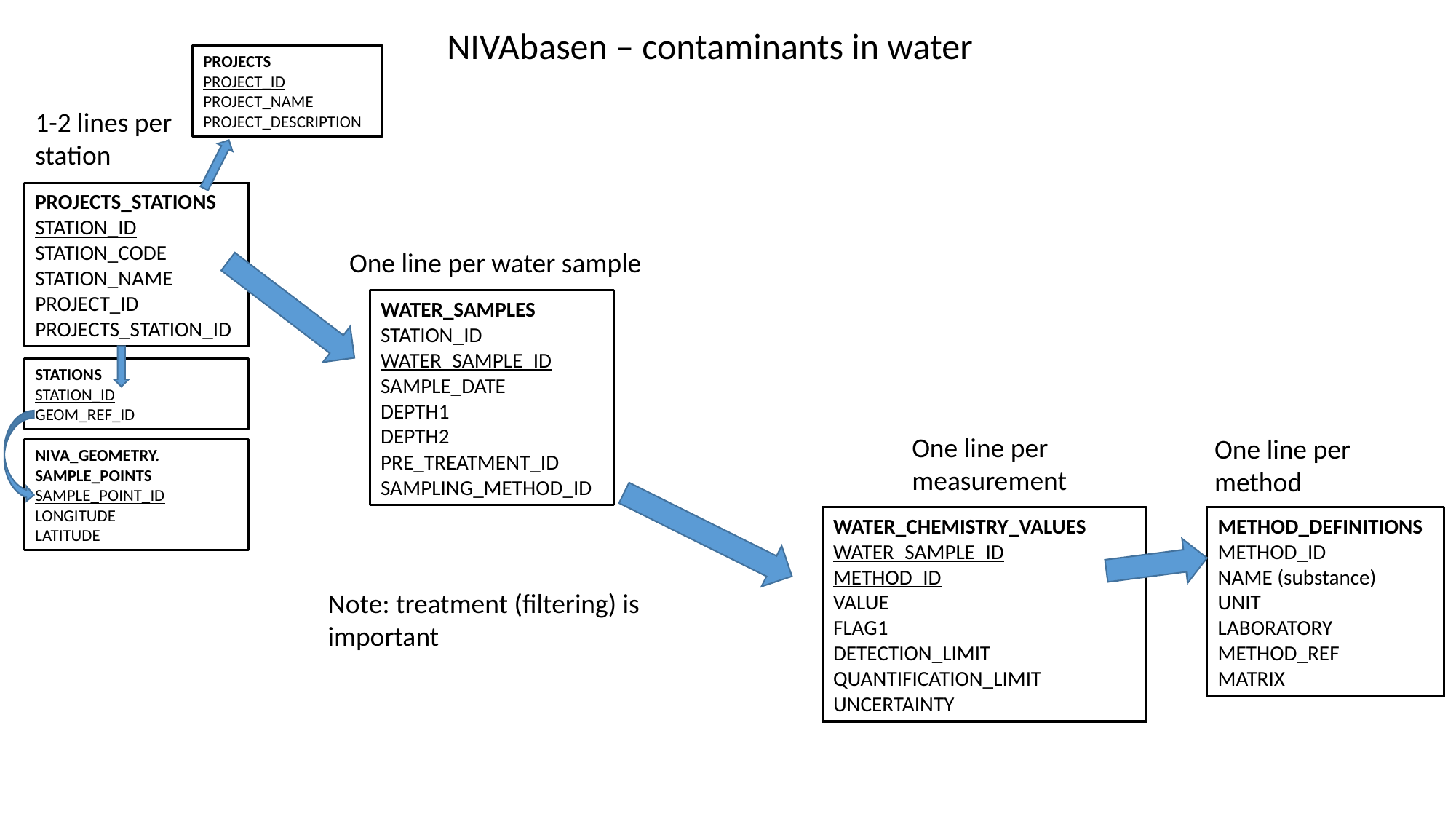

# NIVAbasen – contaminants in water
PROJECTS
PROJECT_ID
PROJECT_NAME
PROJECT_DESCRIPTION
1-2 lines per station

PROJECTS_STATIONS
STATION_ID
STATION_CODE STATION_NAME PROJECT_ID PROJECTS_STATION_ID
One line per water sample

WATER_SAMPLES
STATION_ID
WATER_SAMPLE_ID
SAMPLE_DATE
DEPTH1
DEPTH2
PRE_TREATMENT_ID
SAMPLING_METHOD_ID
STATIONS
STATION_ID
GEOM_REF_ID

One line per measurement
One line per method
NIVA_GEOMETRY.
SAMPLE_POINTS
SAMPLE_POINT_ID
LONGITUDE
LATITUDE
WATER_CHEMISTRY_VALUES
WATER_SAMPLE_ID
METHOD_ID
VALUE
FLAG1
DETECTION_LIMIT QUANTIFICATION_LIMIT
UNCERTAINTY
METHOD_DEFINITIONS
METHOD_ID
NAME (substance)
UNIT
LABORATORY
METHOD_REF
MATRIX

Note: treatment (filtering) is important